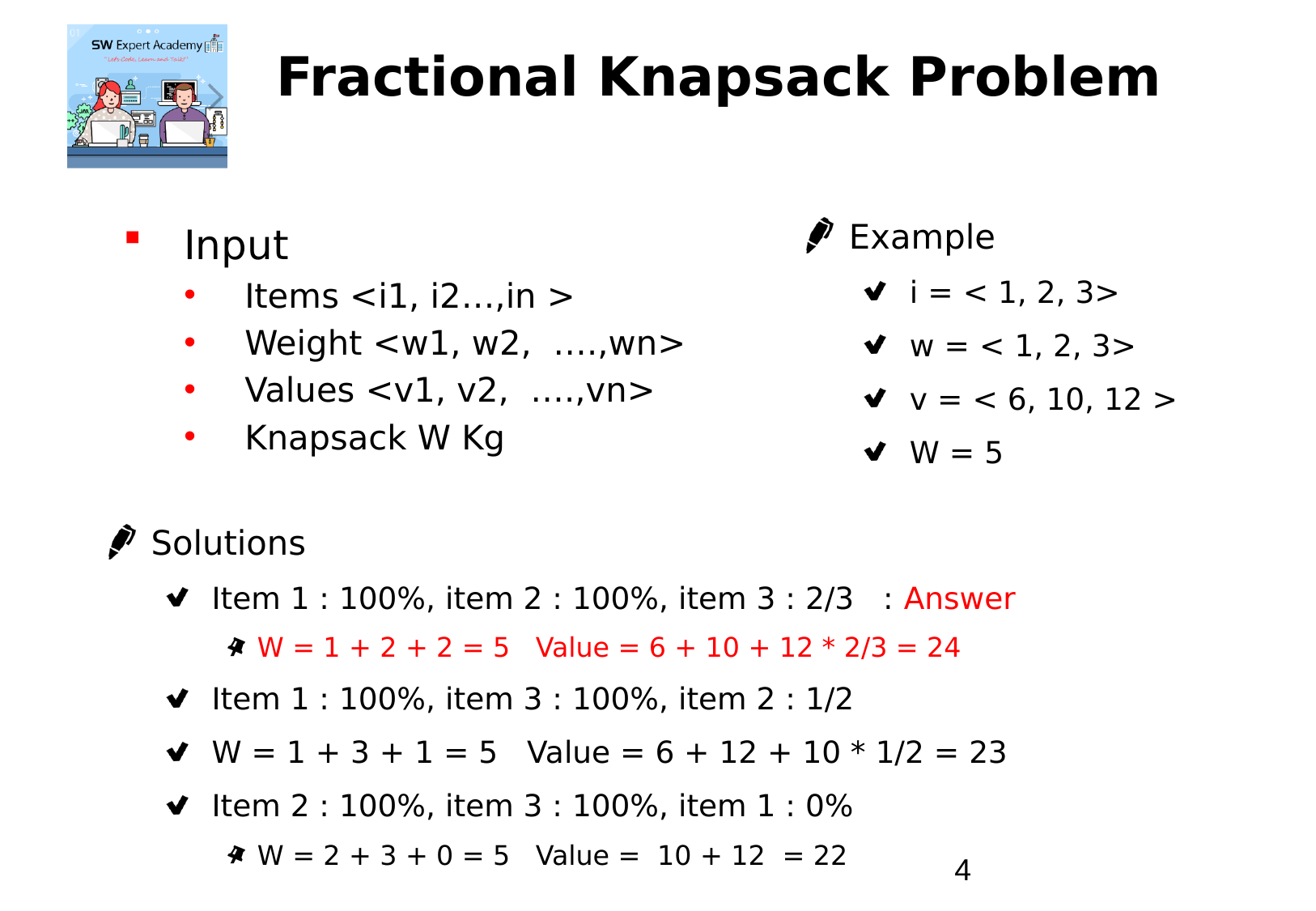

# Fractional Knapsack Problem
Example
i = < 1, 2, 3>
w = < 1, 2, 3>
v = < 6, 10, 12 >
W = 5

Input
Items <i1, i2…,in >
Weight <w1, w2,  ….,wn>
Values <v1, v2,  ….,vn>
Knapsack W Kg

Solutions
Item 1 : 100%, item 2 : 100%, item 3 : 2/3   : Answer
W = 1 + 2 + 2 = 5   Value = 6 + 10 + 12 * 2/3 = 24
Item 1 : 100%, item 3 : 100%, item 2 : 1/2
W = 1 + 3 + 1 = 5   Value = 6 + 12 + 10 * 1/2 = 23
Item 2 : 100%, item 3 : 100%, item 1 : 0%
W = 2 + 3 + 0 = 5   Value =  10 + 12  = 22
4